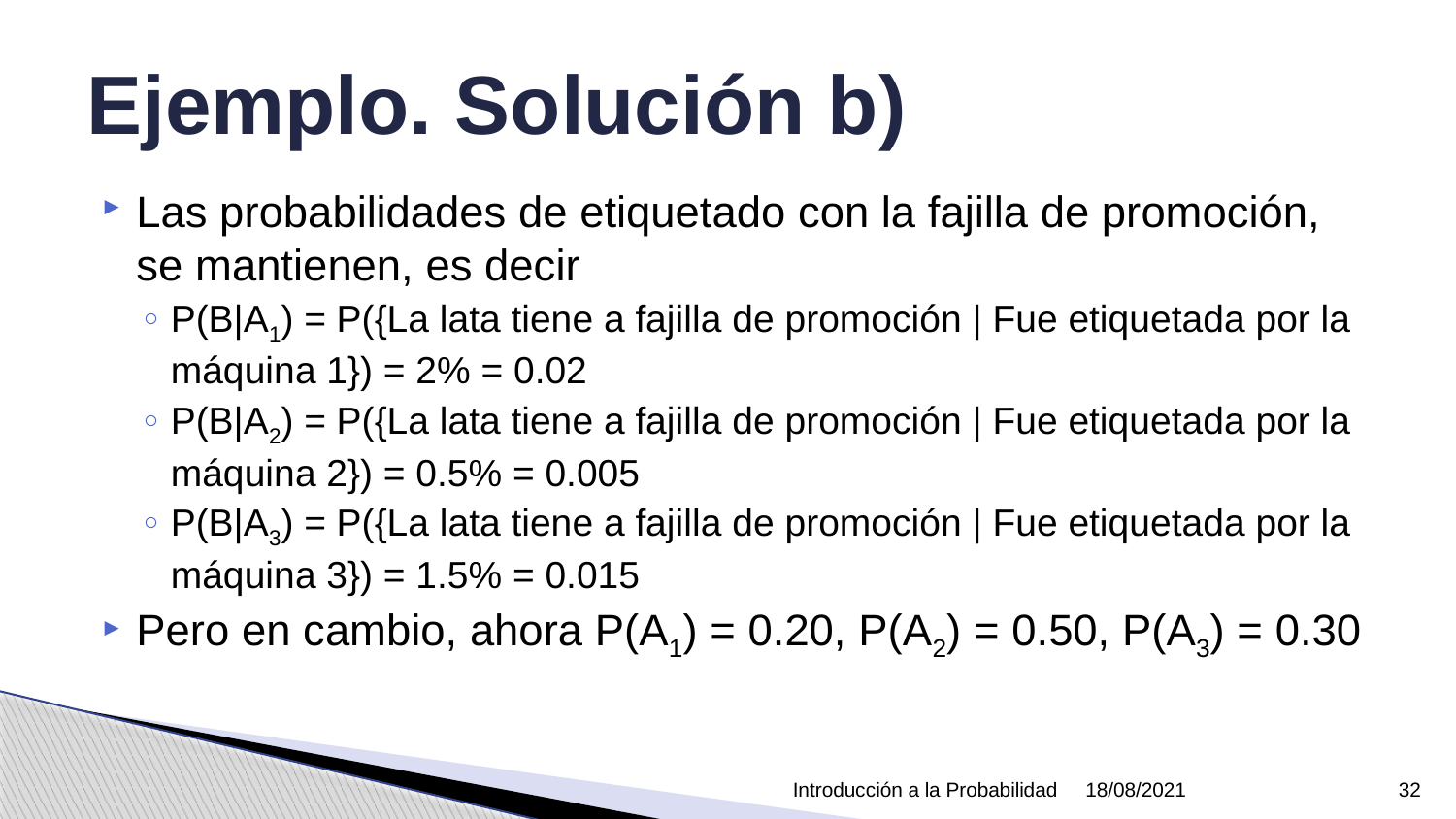

# Ejemplo. Solución b)
Las probabilidades de etiquetado con la fajilla de promoción, se mantienen, es decir
P(B|A1) = P({La lata tiene a fajilla de promoción | Fue etiquetada por la máquina 1}) = 2% = 0.02
P(B|A2) = P({La lata tiene a fajilla de promoción | Fue etiquetada por la máquina 2}) = 0.5% = 0.005
P(B|A3) = P({La lata tiene a fajilla de promoción | Fue etiquetada por la máquina 3}) = 1.5% = 0.015
Pero en cambio, ahora P(A1) = 0.20, P(A2) = 0.50, P(A3) = 0.30
Introducción a la Probabilidad
18/08/2021
32